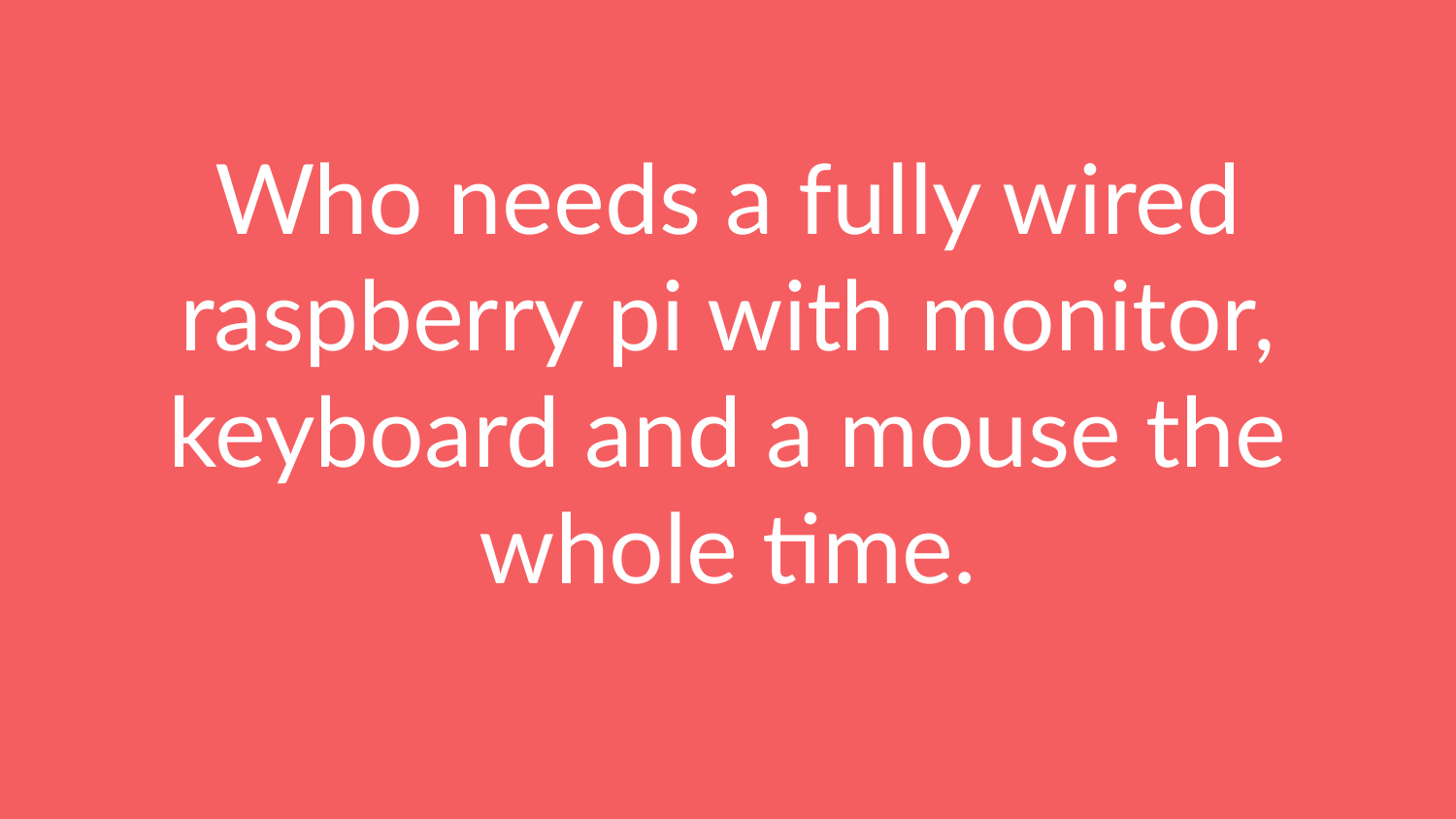

# Who needs a fully wired raspberry pi with monitor, keyboard and a mouse the whole time.